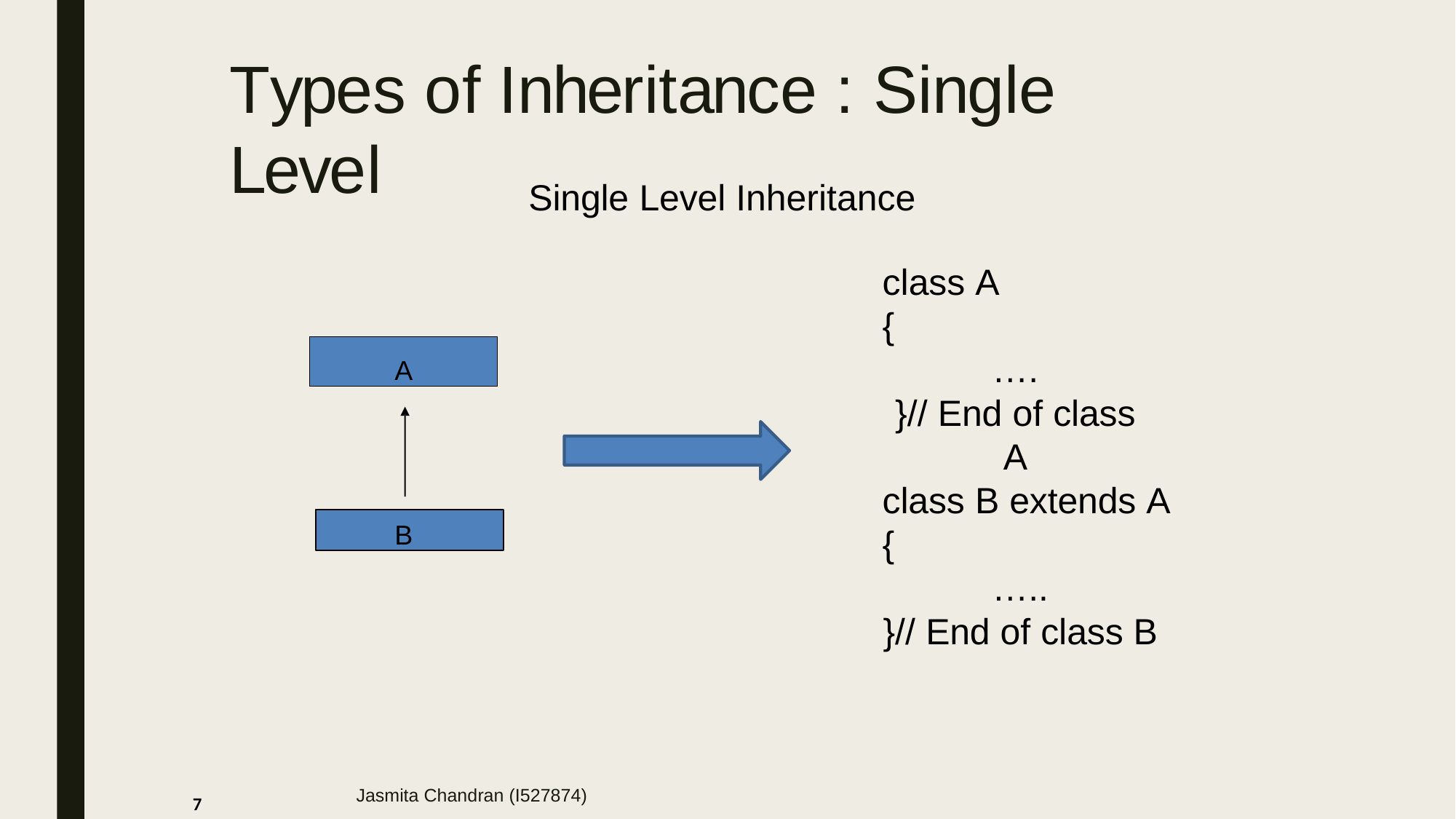

# Types of Inheritance : Single Level
Single Level Inheritance
class A
{
….
}// End of class A
A

class B extends A
{
…..
}// End of class B
B
Jasmita Chandran (I527874)
7